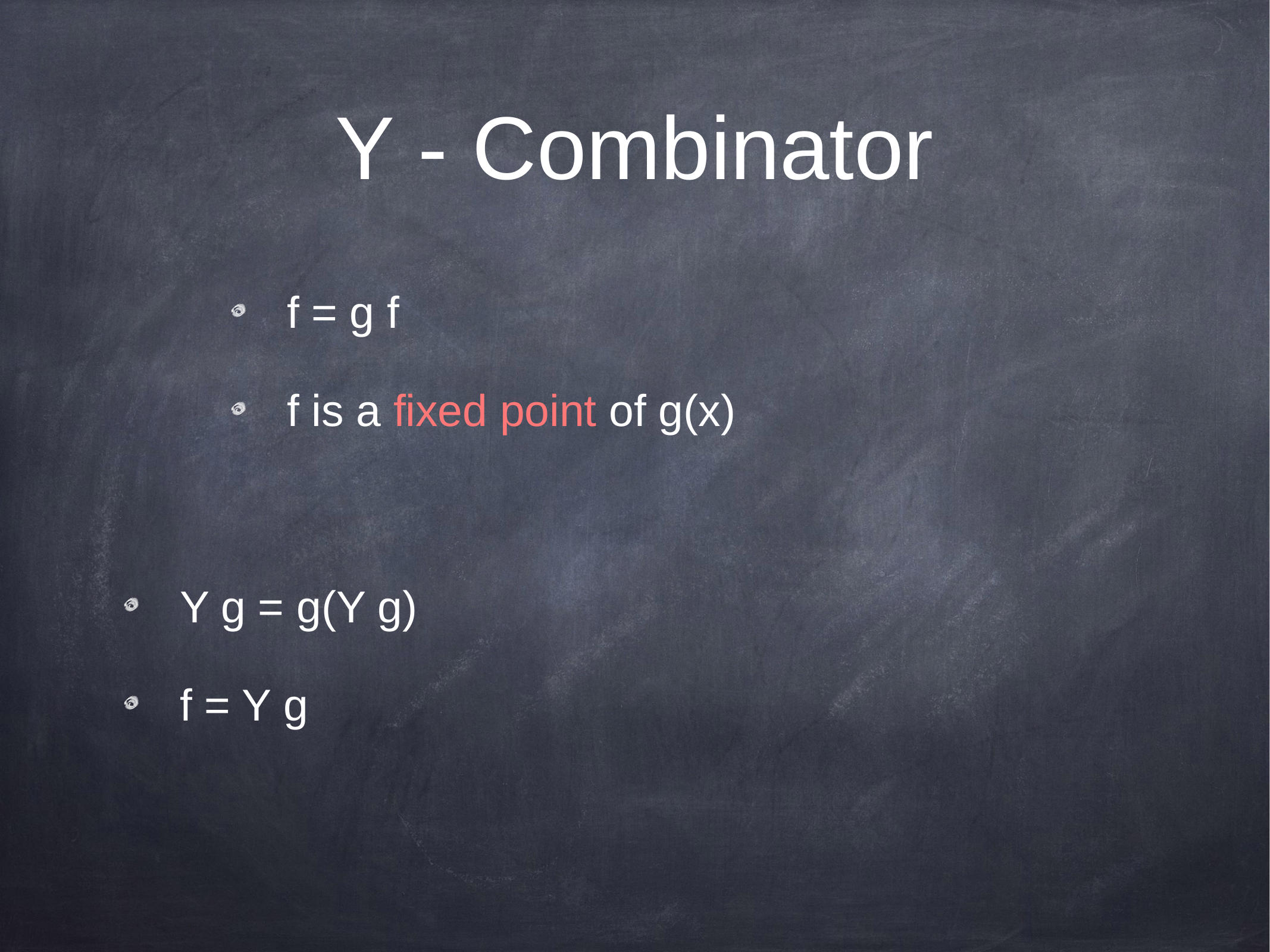

# Y - Combinator
f = g f
f is a fixed point of g(x)
Y g = g(Y g)
f = Y g